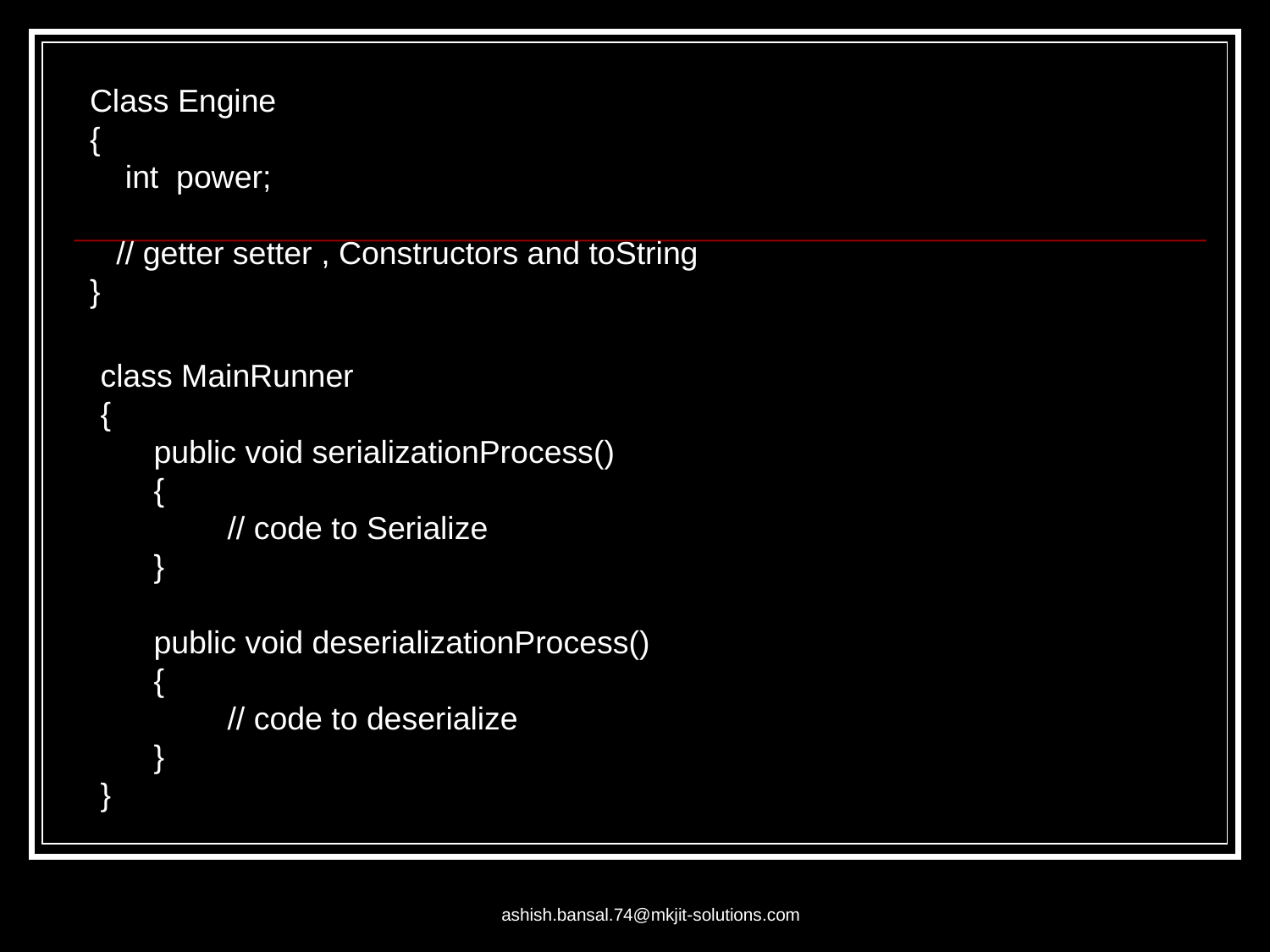

Class Engine
{
    int  power;

   // getter setter , Constructors and toString
}
class MainRunner
{
      public void serializationProcess()
      {
	// code to Serialize
      }

      public void deserializationProcess()
      {
	// code to deserialize
      }
}
ashish.bansal.74@mkjit-solutions.com